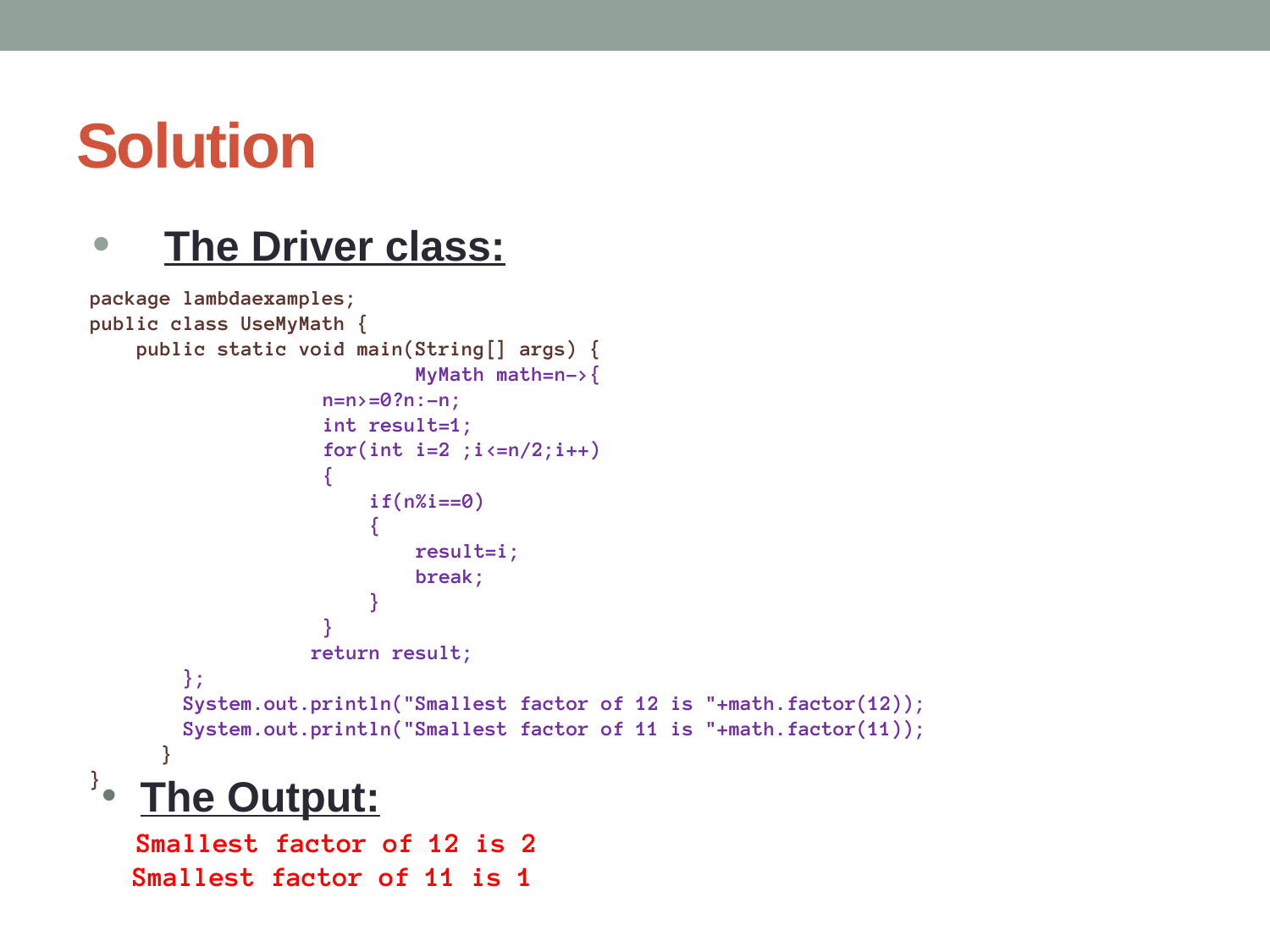

# Solution
The Driver class:

package lambdaexamples;
public class UseMyMath {
    public static void main(String[] args) {
 			MyMath math=n->{
                    n=n>=0?n:-n;
                    int result=1;
                    for(int i=2 ;i<=n/2;i++)
                    {
                        if(n%i==0)
                        {
                            result=i;
                            break;
                        }
                    }
                   return result;
        };
        System.out.println("Smallest factor of 12 is "+math.factor(12));
        System.out.println("Smallest factor of 11 is "+math.factor(11));
	}
}
  The Output:
  Smallest factor of 12 is 2
  Smallest factor of 11 is 1